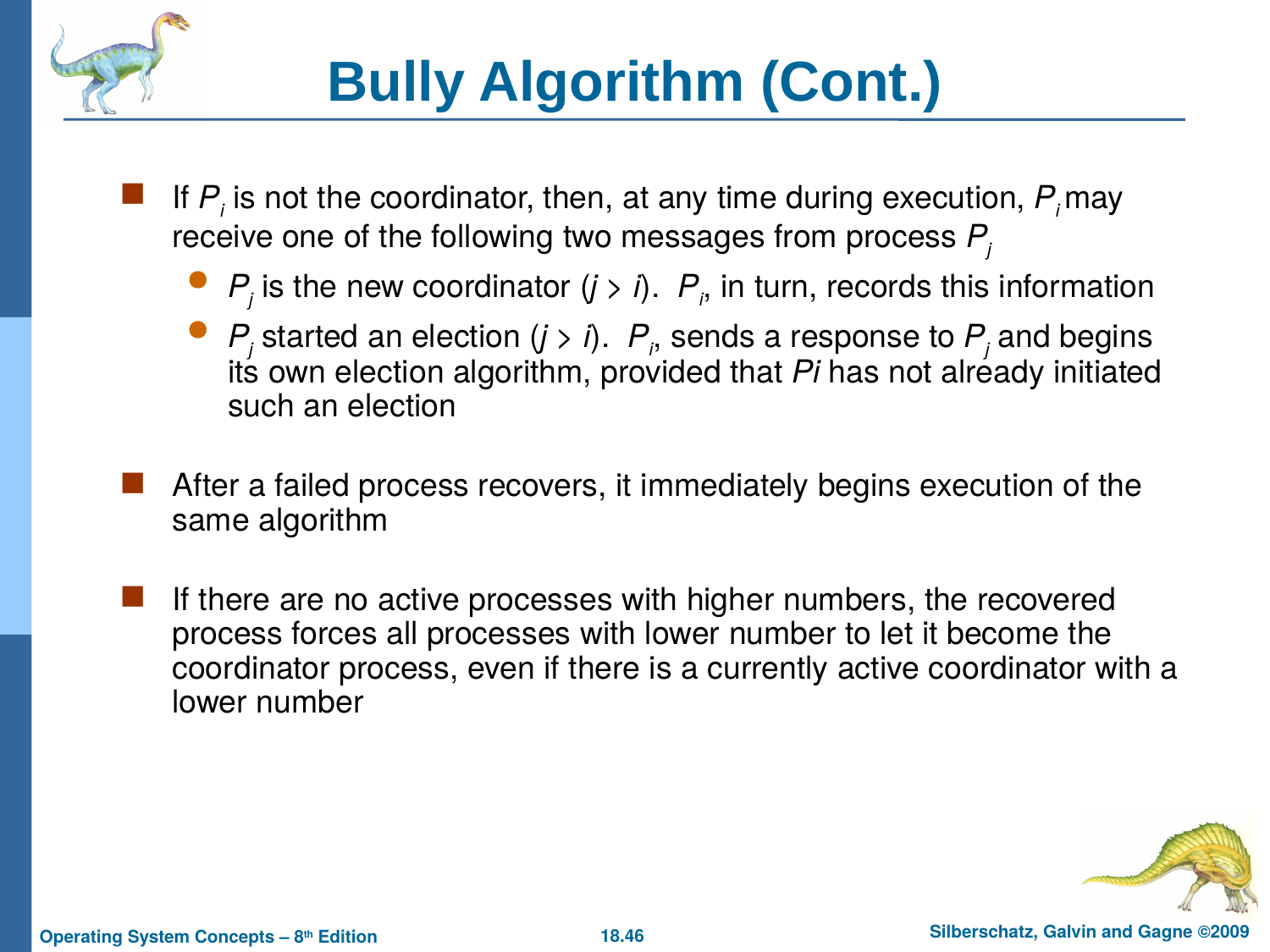

# Bully Algorithm (Cont.)
If Pi is not the coordinator, then, at any time during execution, Pi may receive one of the following two messages from process Pj
Pj is the new coordinator (j > i).  Pi, in turn, records this information
Pj started an election (j > i).  Pi, sends a response to Pj and begins its own election algorithm, provided that Pi has not already initiated such an election
After a failed process recovers, it immediately begins execution of the same algorithm
If there are no active processes with higher numbers, the recovered process forces all processes with lower number to let it become the coordinator process, even if there is a currently active coordinator with a lower number